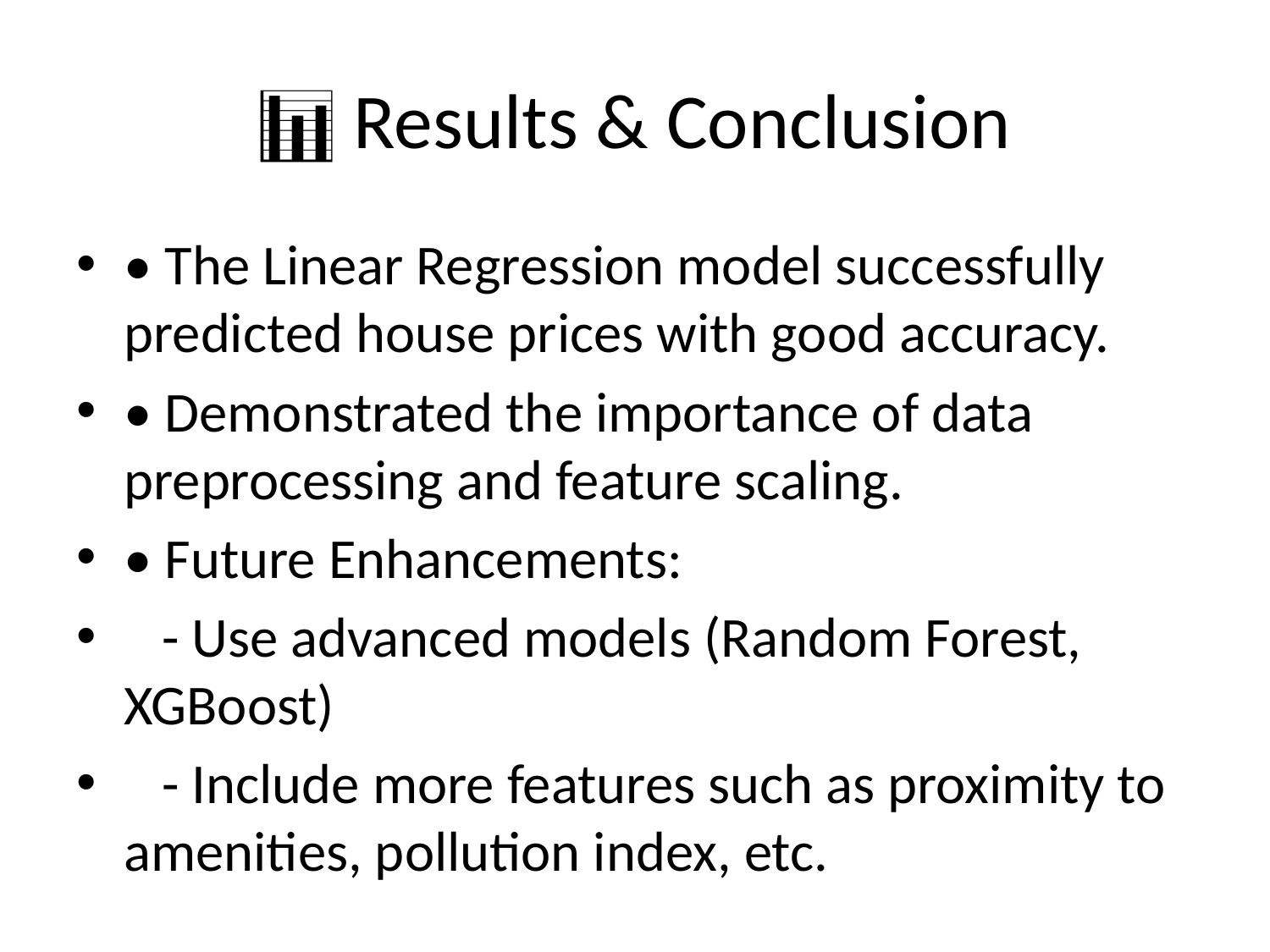

# 📊 Results & Conclusion
• The Linear Regression model successfully predicted house prices with good accuracy.
• Demonstrated the importance of data preprocessing and feature scaling.
• Future Enhancements:
   - Use advanced models (Random Forest, XGBoost)
   - Include more features such as proximity to amenities, pollution index, etc.

Thank You! 🙏